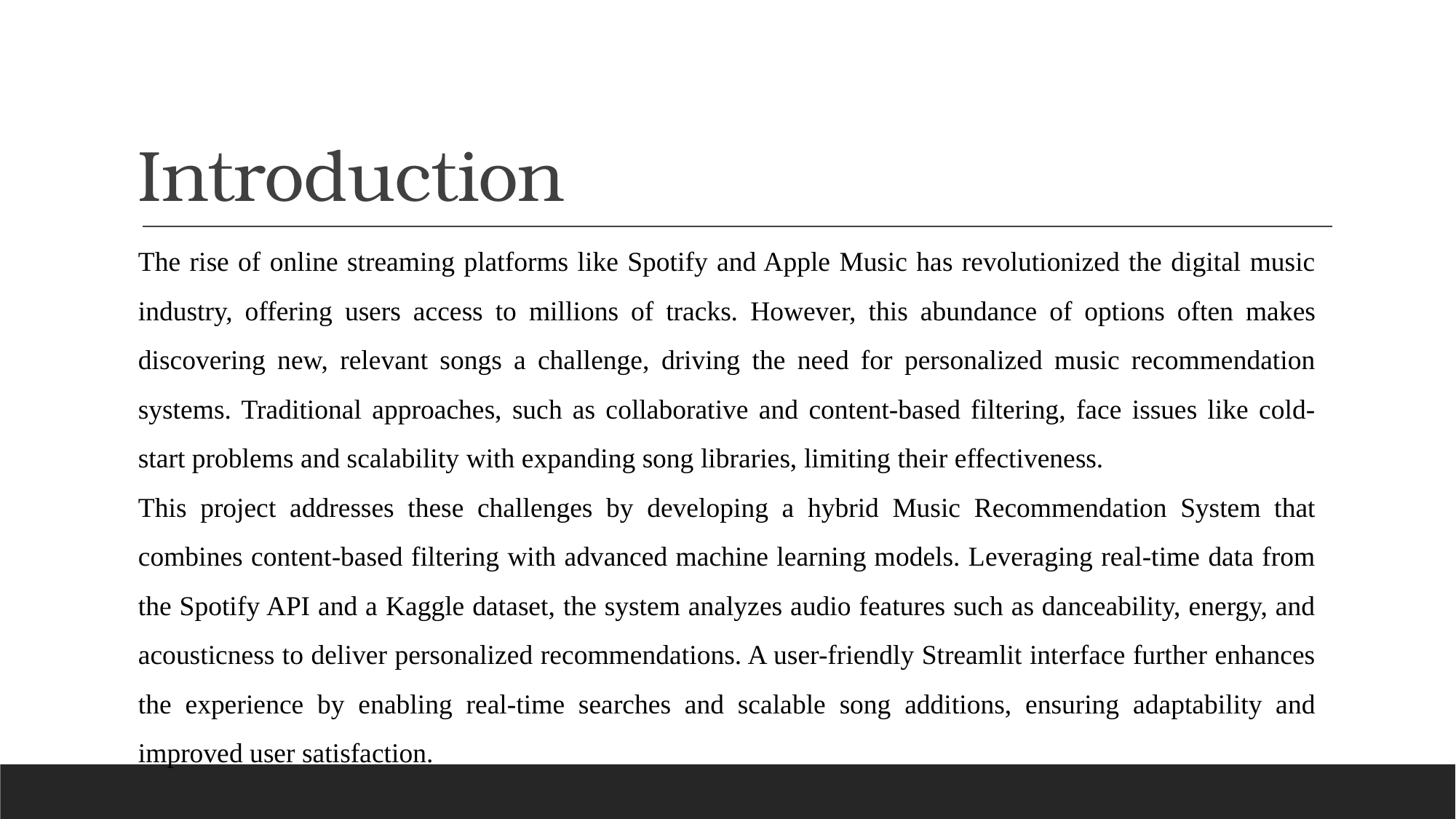

# Introduction
The rise of online streaming platforms like Spotify and Apple Music has revolutionized the digital music industry, offering users access to millions of tracks. However, this abundance of options often makes discovering new, relevant songs a challenge, driving the need for personalized music recommendation systems. Traditional approaches, such as collaborative and content-based filtering, face issues like cold-start problems and scalability with expanding song libraries, limiting their effectiveness.
This project addresses these challenges by developing a hybrid Music Recommendation System that combines content-based filtering with advanced machine learning models. Leveraging real-time data from the Spotify API and a Kaggle dataset, the system analyzes audio features such as danceability, energy, and acousticness to deliver personalized recommendations. A user-friendly Streamlit interface further enhances the experience by enabling real-time searches and scalable song additions, ensuring adaptability and improved user satisfaction.